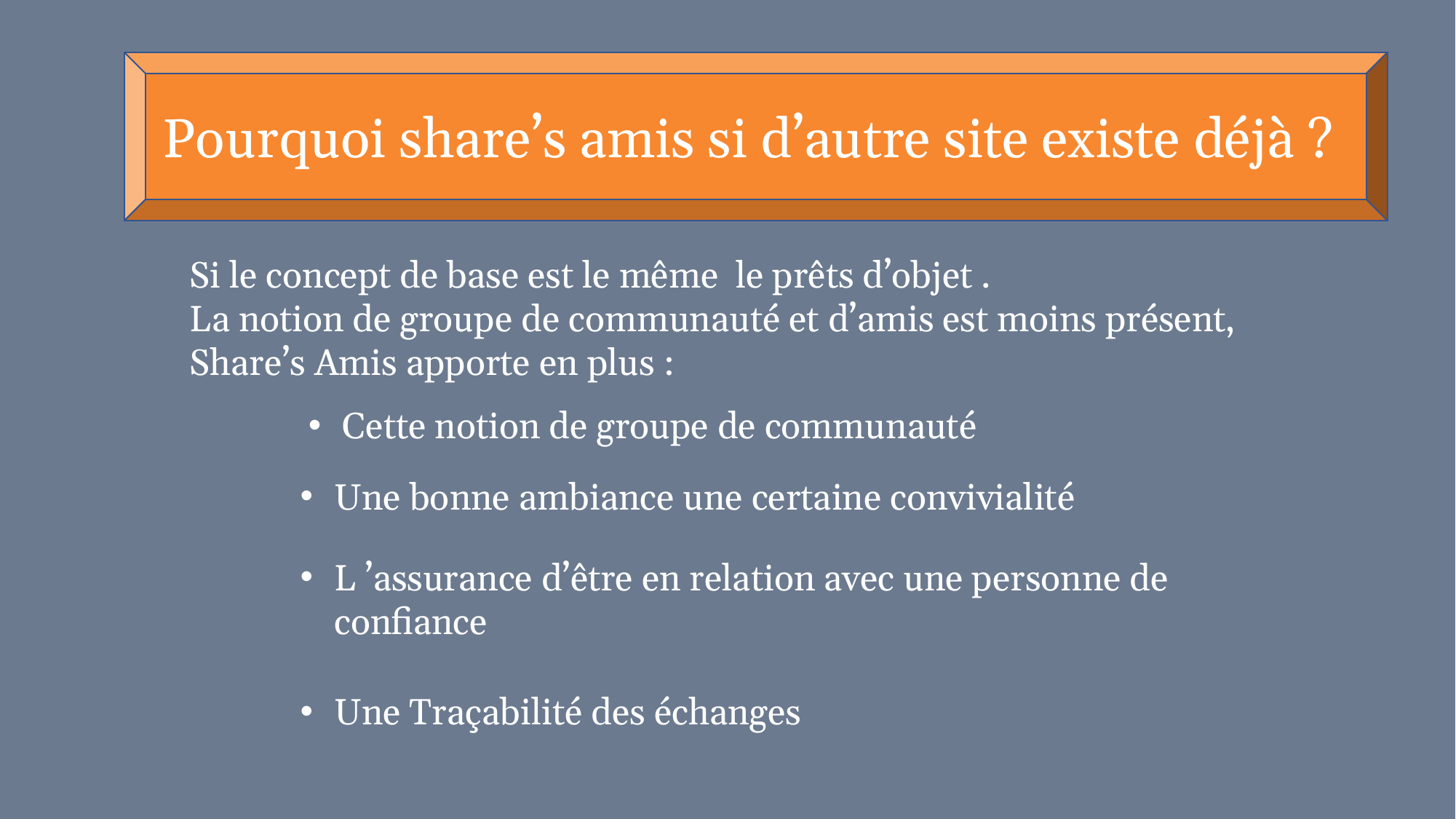

Pourquoi share’s amis si d’autre site existe déjà ?
Si le concept de base est le même  le prêts d’objet .
La notion de groupe de communauté et d’amis est moins présent,
Share’s Amis apporte en plus :
Cette notion de groupe de communauté
Une bonne ambiance une certaine convivialité
L ’assurance d’être en relation avec une personne de confiance
Une Traçabilité des échanges